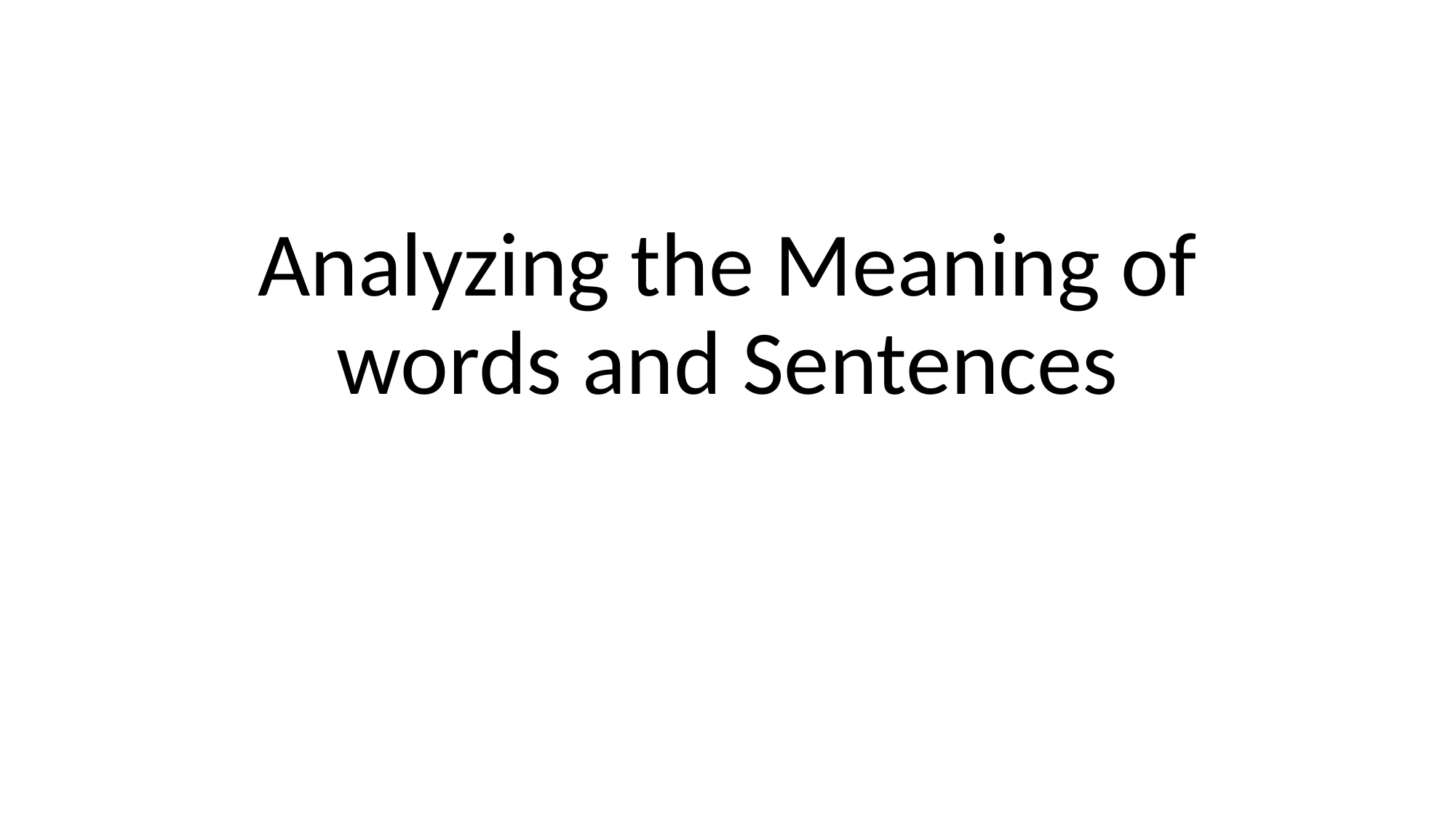

# Analyzing the Meaning of words and Sentences